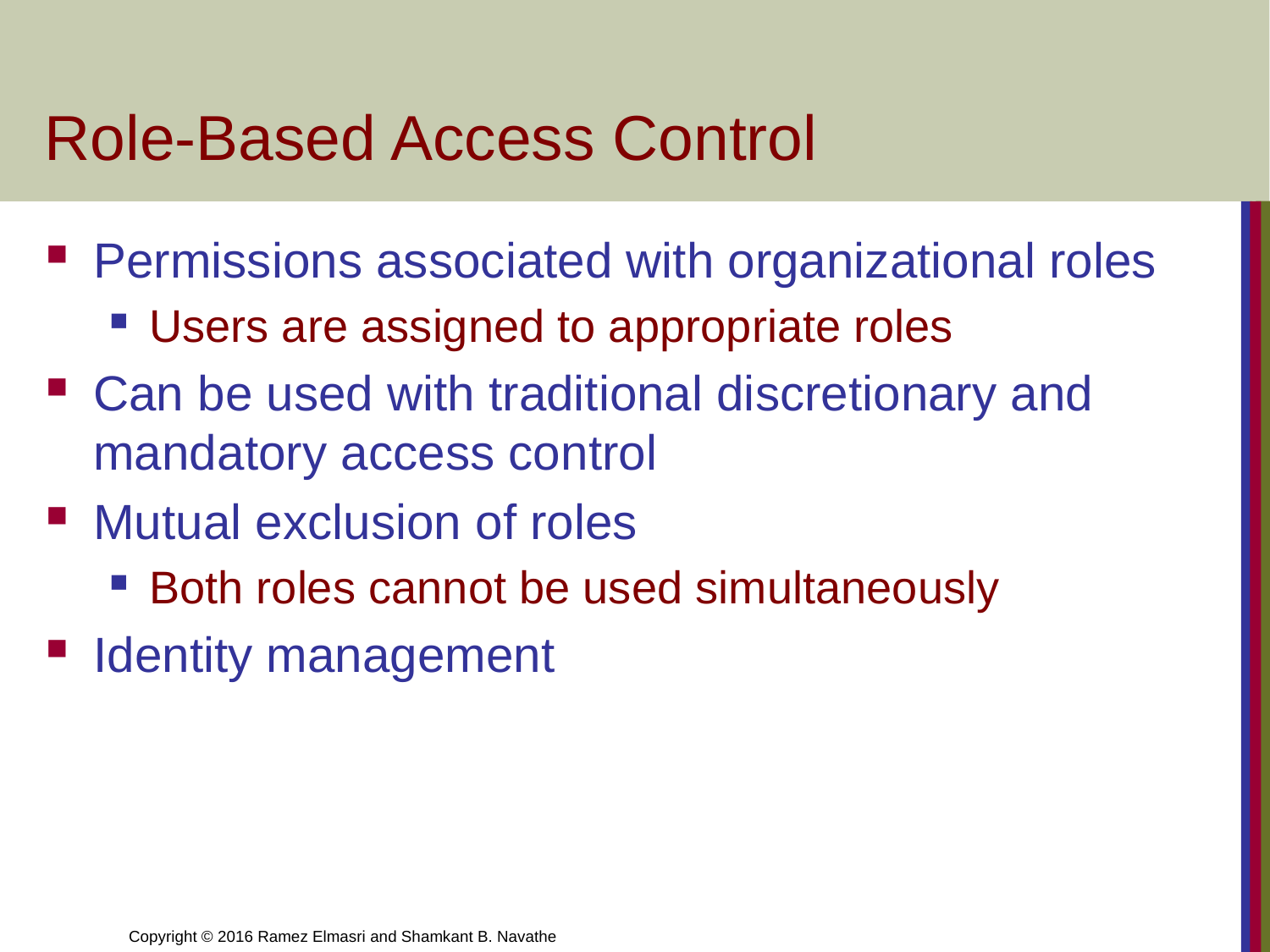

# Role-Based Access Control
Permissions associated with organizational roles
Users are assigned to appropriate roles
Can be used with traditional discretionary and mandatory access control
Mutual exclusion of roles
Both roles cannot be used simultaneously
Identity management